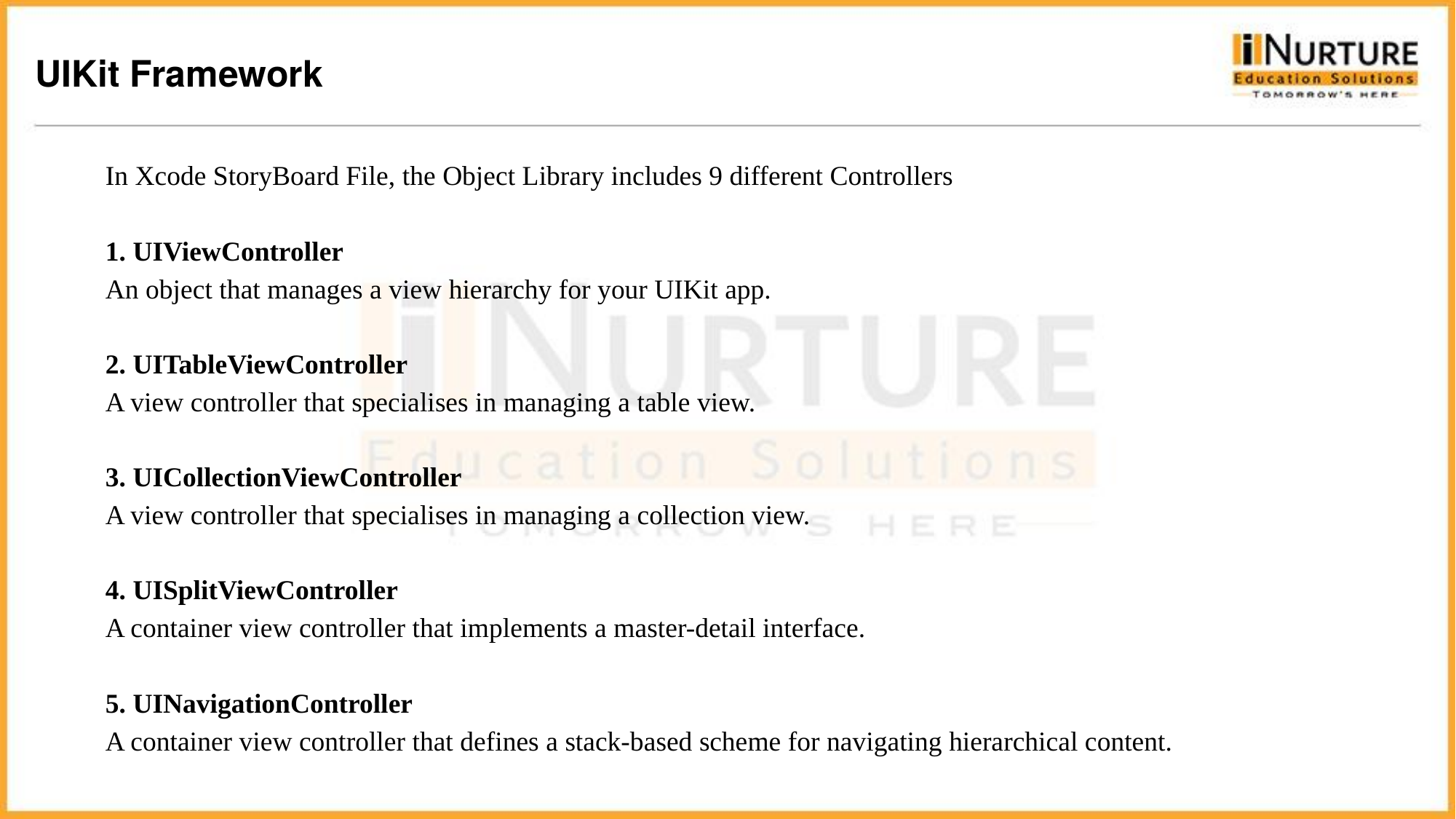

UIKit Framework
In Xcode StoryBoard File, the Object Library includes 9 different Controllers

1. UIViewController
An object that manages a view hierarchy for your UIKit app.

2. UITableViewController
A view controller that specialises in managing a table view.

3. UICollectionViewController
A view controller that specialises in managing a collection view.

4. UISplitViewController
A container view controller that implements a master-detail interface.

5. UINavigationController
A container view controller that defines a stack-based scheme for navigating hierarchical content.